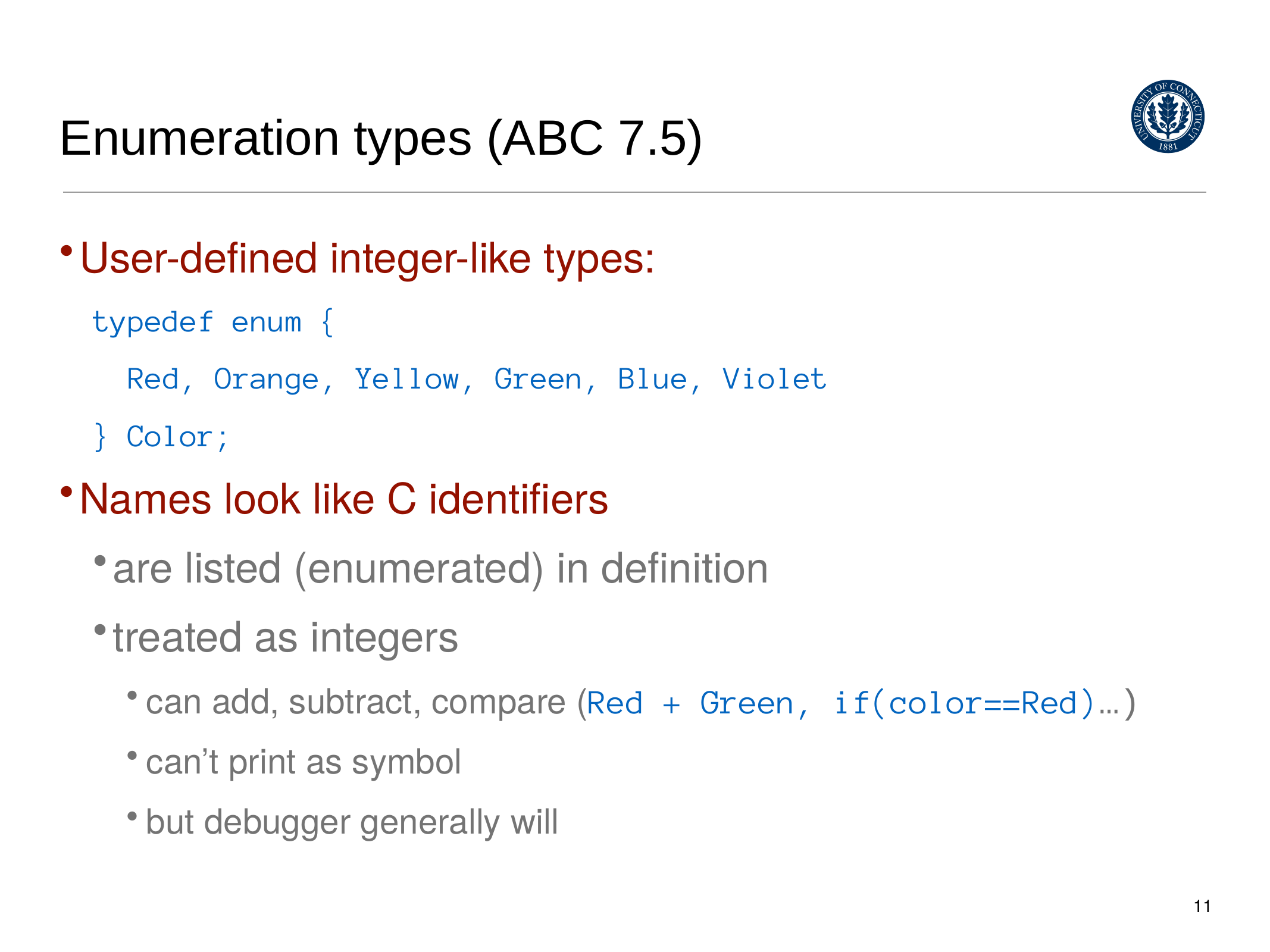

# Enumeration types (ABC 7.5)
User-defined integer-like types:
typedef enum {
  Red, Orange, Yellow, Green, Blue, Violet
} Color;
Names look like C identifiers
are listed (enumerated) in definition
treated as integers
can add, subtract, compare (Red + Green, if(color==Red)…)
can’t print as symbol
but debugger generally will

11